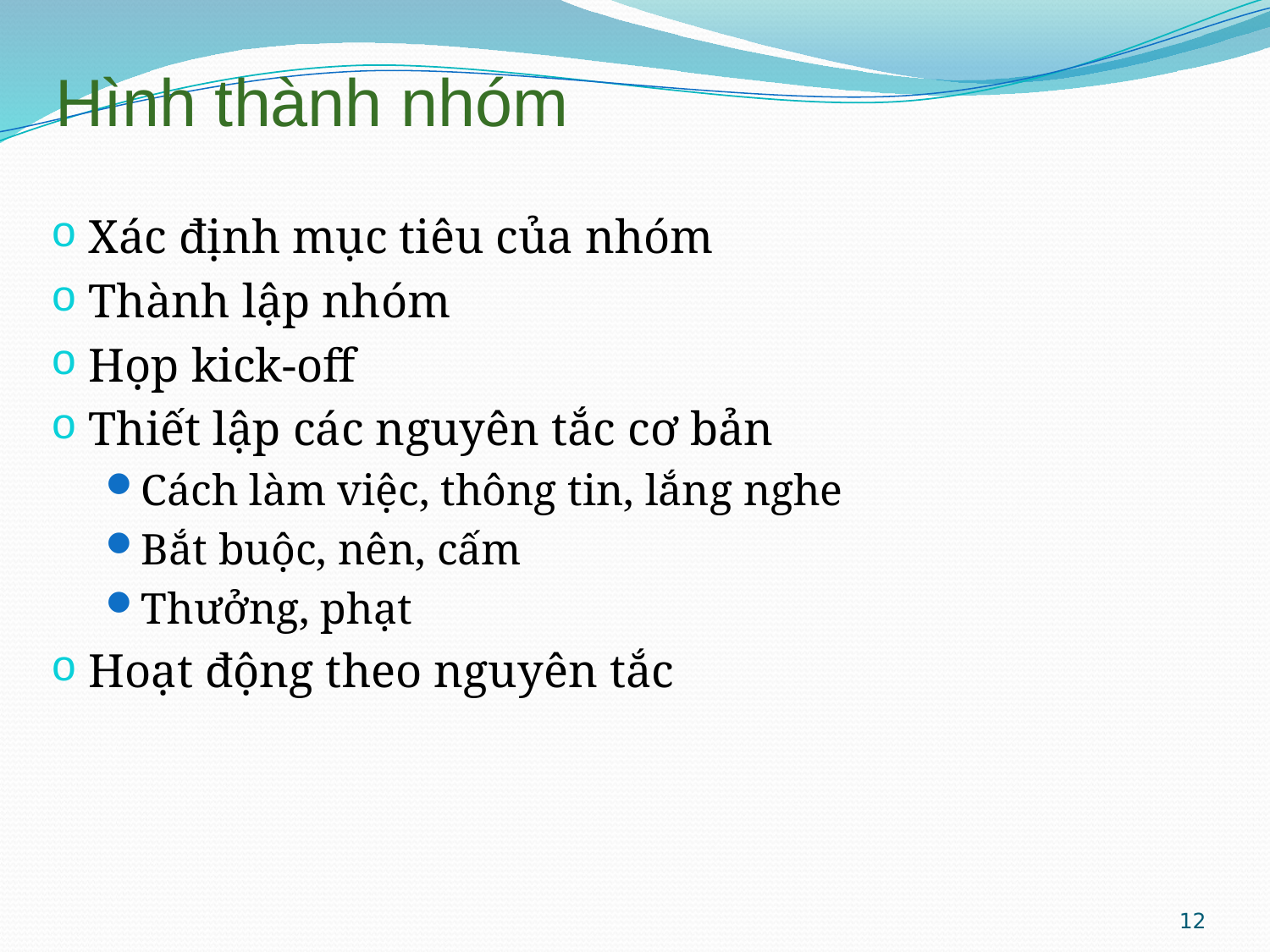

# Hình thành nhóm
Xác định mục tiêu của nhóm
Thành lập nhóm
Họp kick-off
Thiết lập các nguyên tắc cơ bản
Cách làm việc, thông tin, lắng nghe
Bắt buộc, nên, cấm
Thưởng, phạt
Hoạt động theo nguyên tắc
12